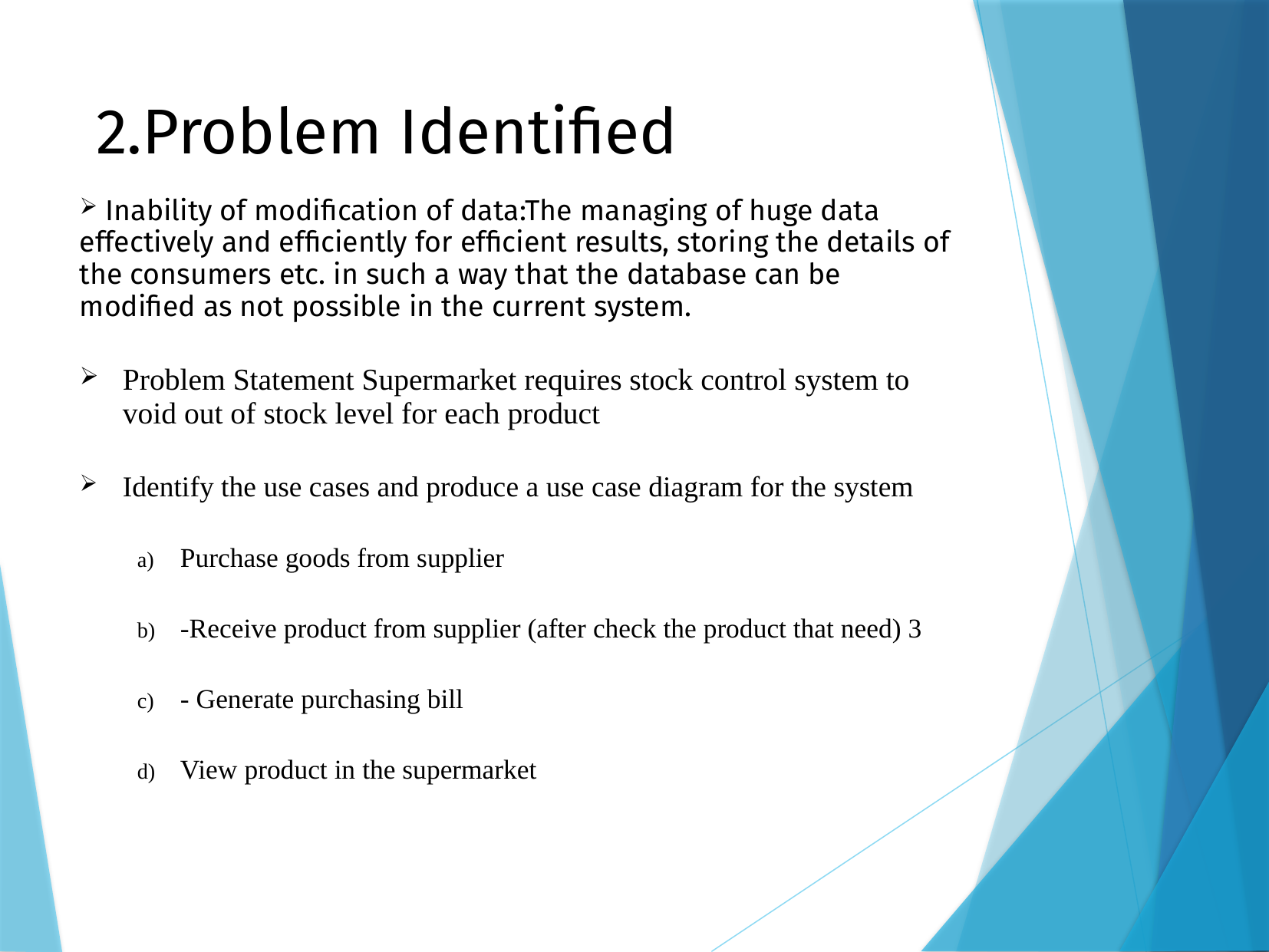

# 2.Problem Identified
 Inability of modification of data:The managing of huge data effectively and efficiently for efficient results, storing the details of the consumers etc. in such a way that the database can be modified as not possible in the current system.
Problem Statement Supermarket requires stock control system to void out of stock level for each product
Identify the use cases and produce a use case diagram for the system
Purchase goods from supplier
-Receive product from supplier (after check the product that need) 3
- Generate purchasing bill
View product in the supermarket